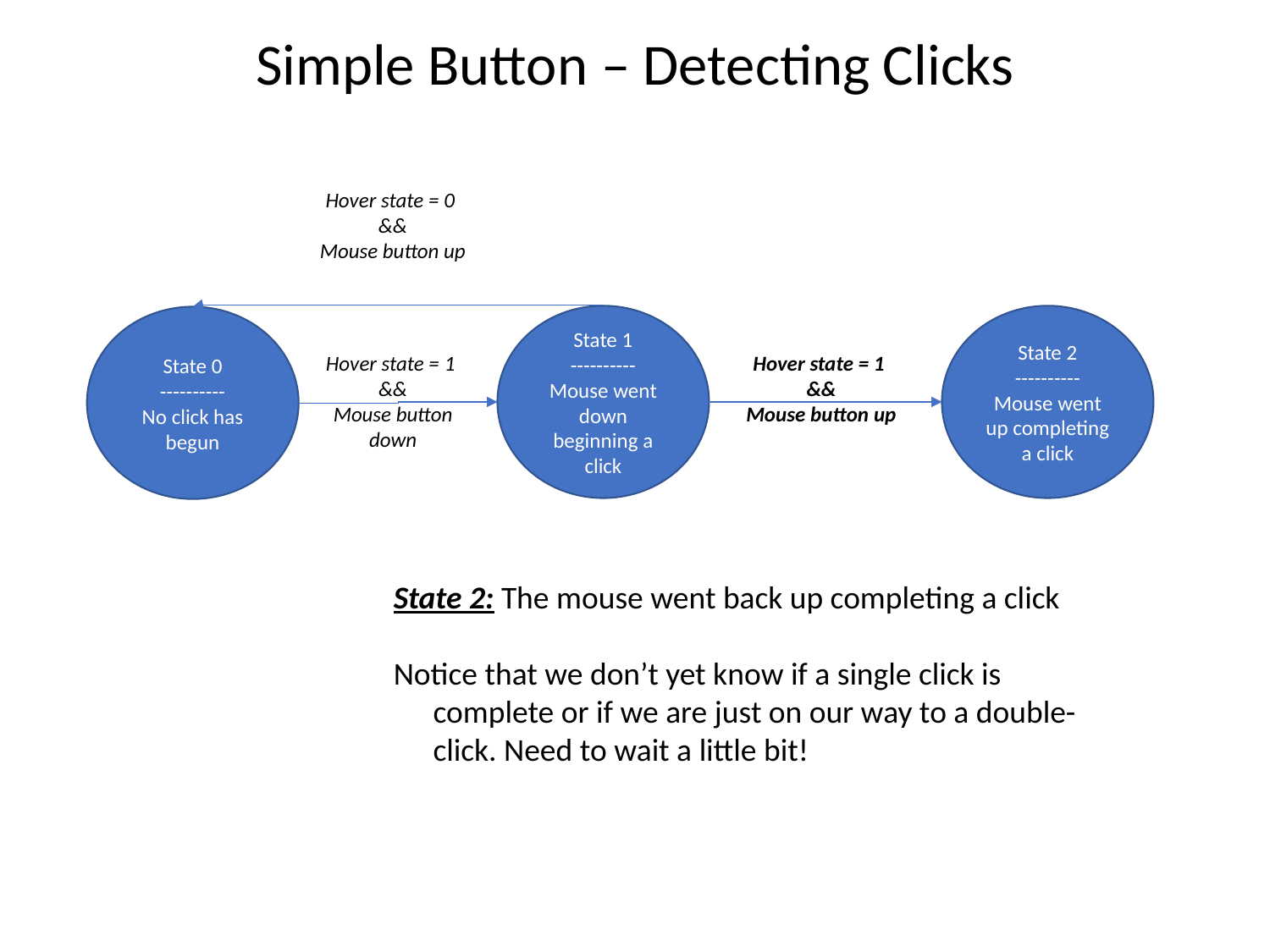

# Simple Button – Detecting Clicks
Hover state = 0
&&
Mouse button up
State 1
----------
Mouse went down beginning a click
State 2
----------
Mouse went up completing a click
State 0
----------
No click has begun
Hover state = 1
&&
Mouse button down
Hover state = 1
&&
Mouse button up
State 2: The mouse went back up completing a click

Notice that we don’t yet know if a single click is complete or if we are just on our way to a double-click. Need to wait a little bit!